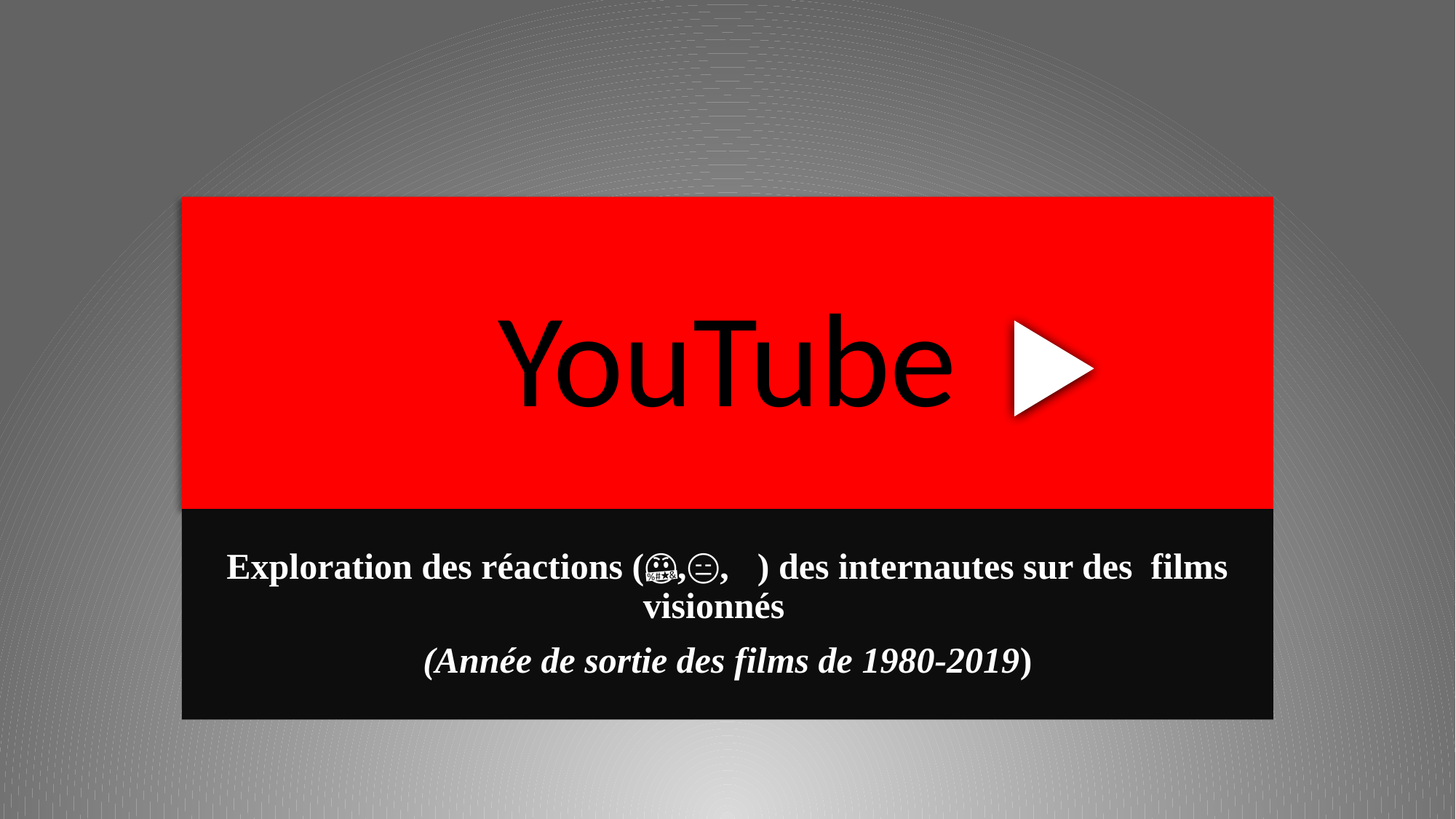

# YouTube

Exploration des réactions (🤬,😑,🥰) des internautes sur des  films visionnés
(Année de sortie des films de 1980-2019)